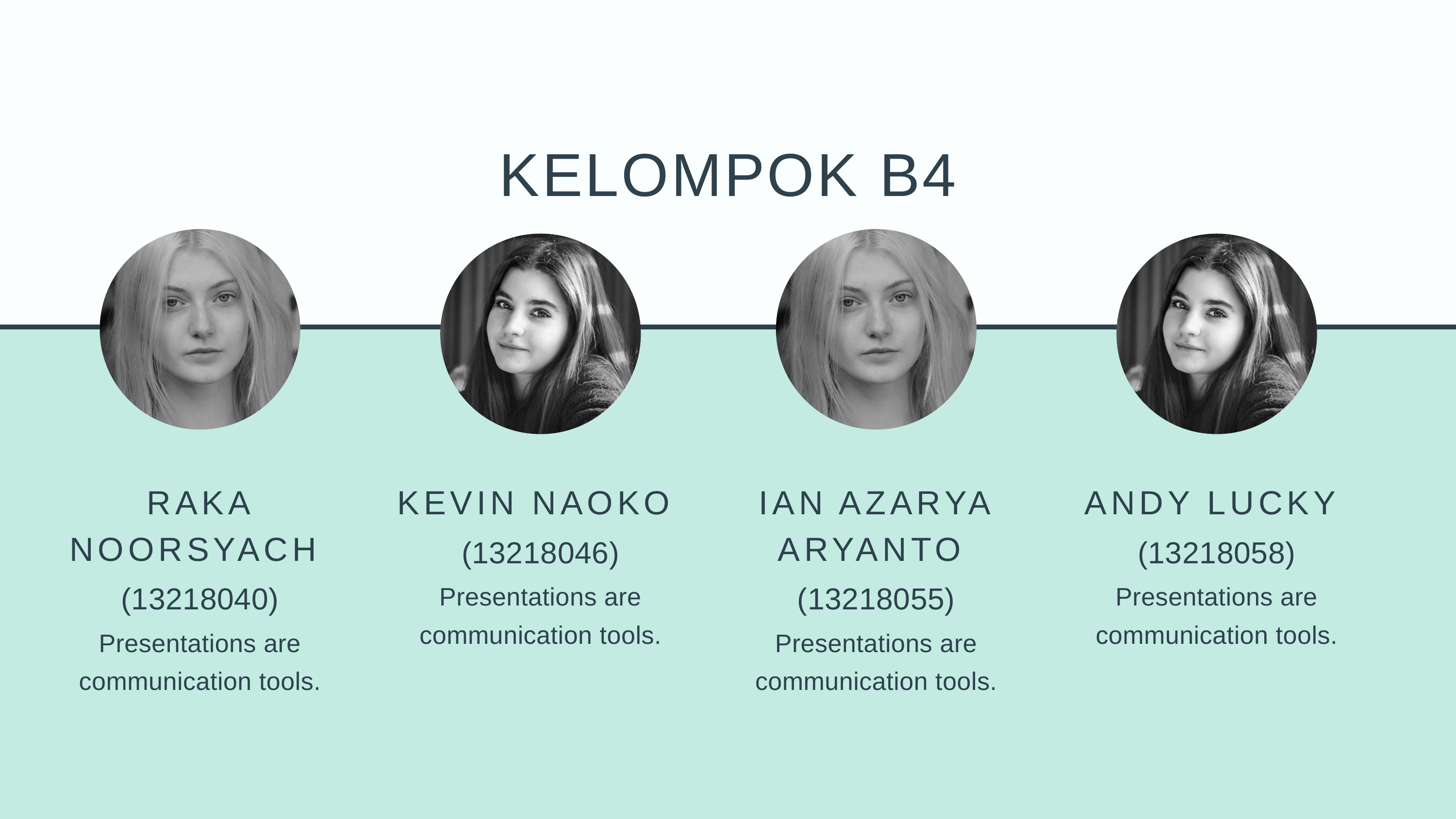

KELOMPOK B4

RAKA NOORSYACH
(13218040)
Presentations are communication tools.
KEVIN NAOKO
(13218046)
Presentations are communication tools.
IAN AZARYA ARYANTO
(13218055)
Presentations are communication tools.
ANDY LUCKY
(13218058)
Presentations are communication tools.